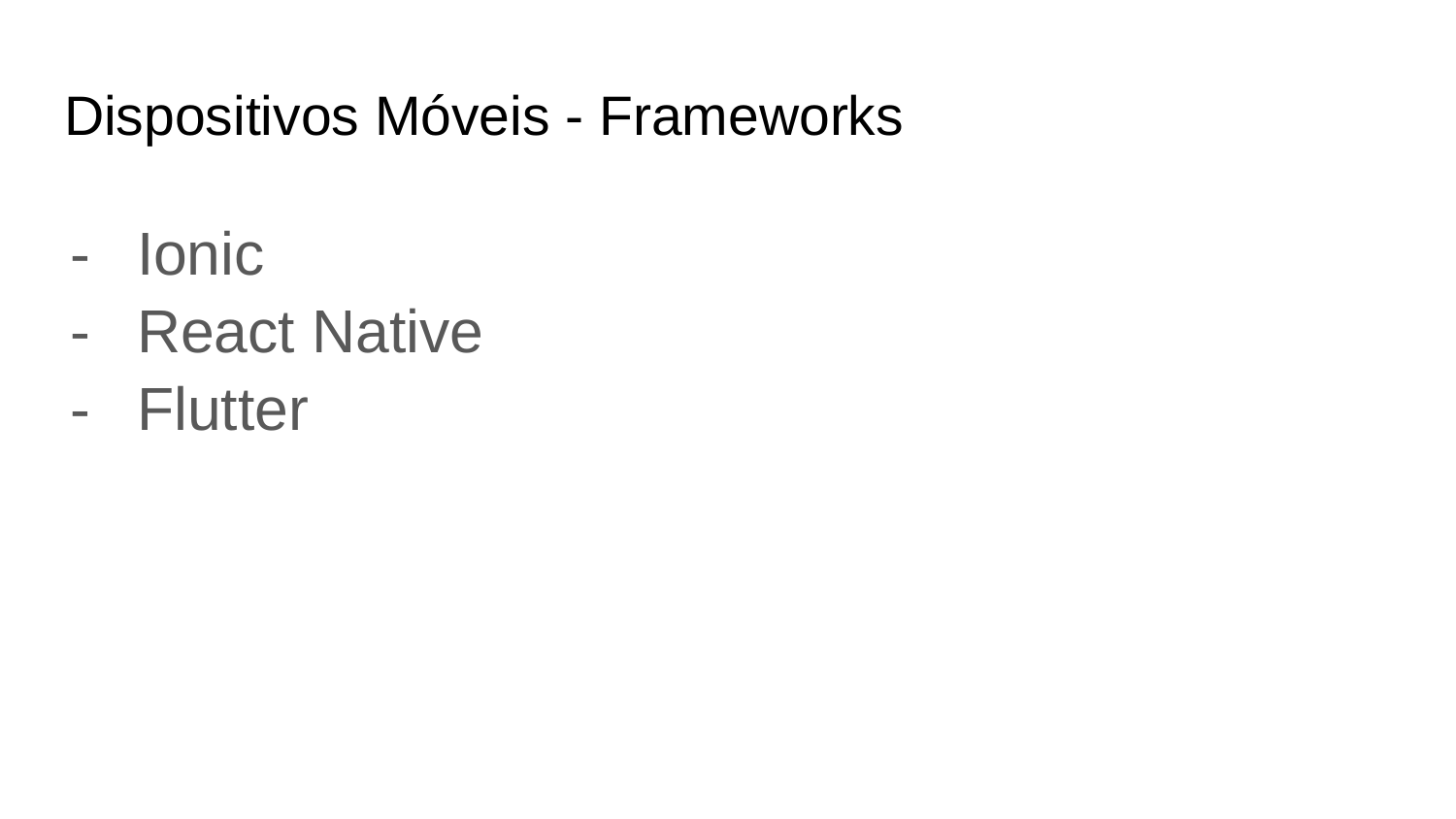

# Dispositivos Móveis - Frameworks
Ionic
React Native
Flutter